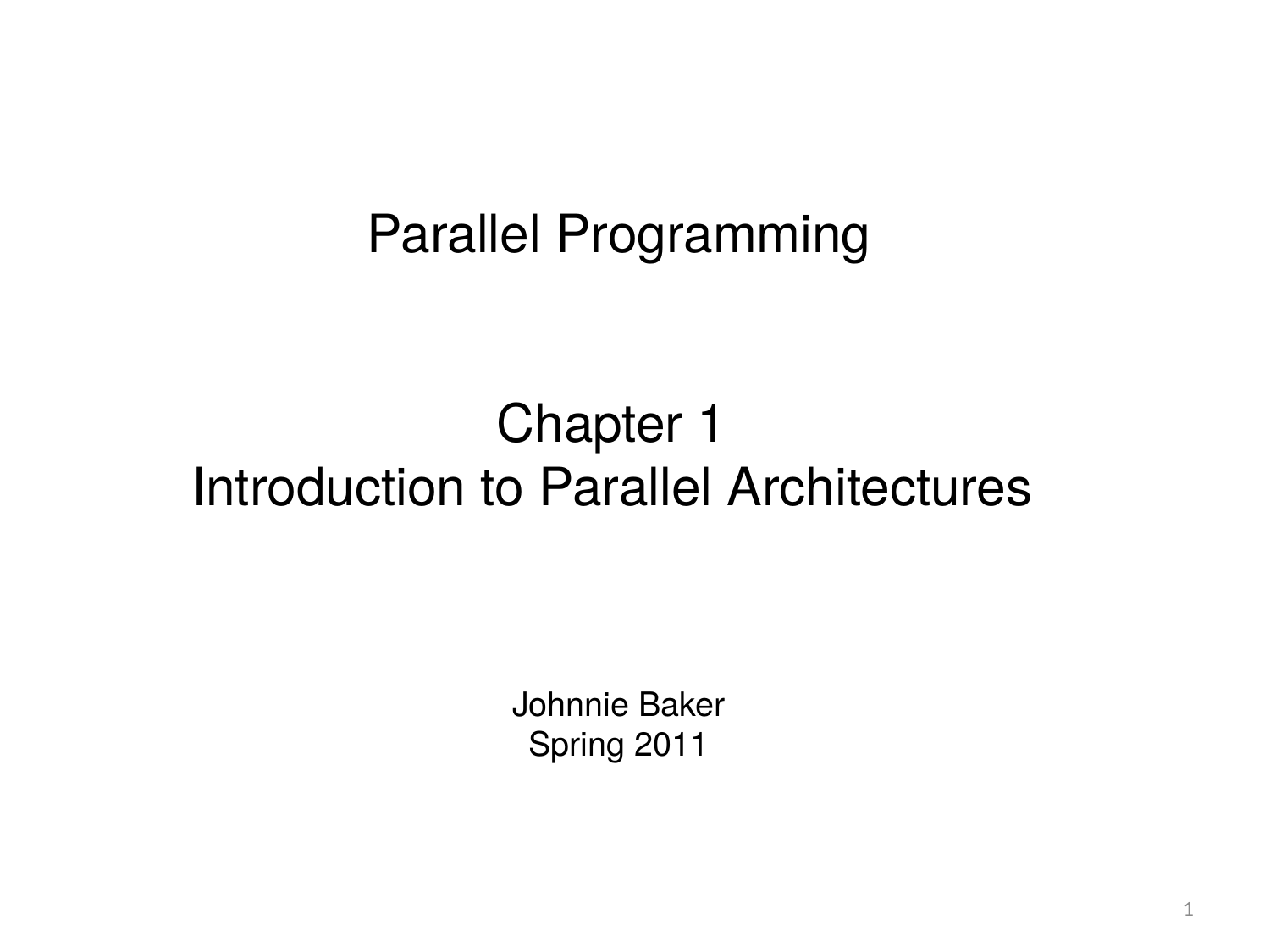

# Parallel Programming Chapter 1 Introduction to Parallel Architectures Johnnie Baker Spring 2011
1